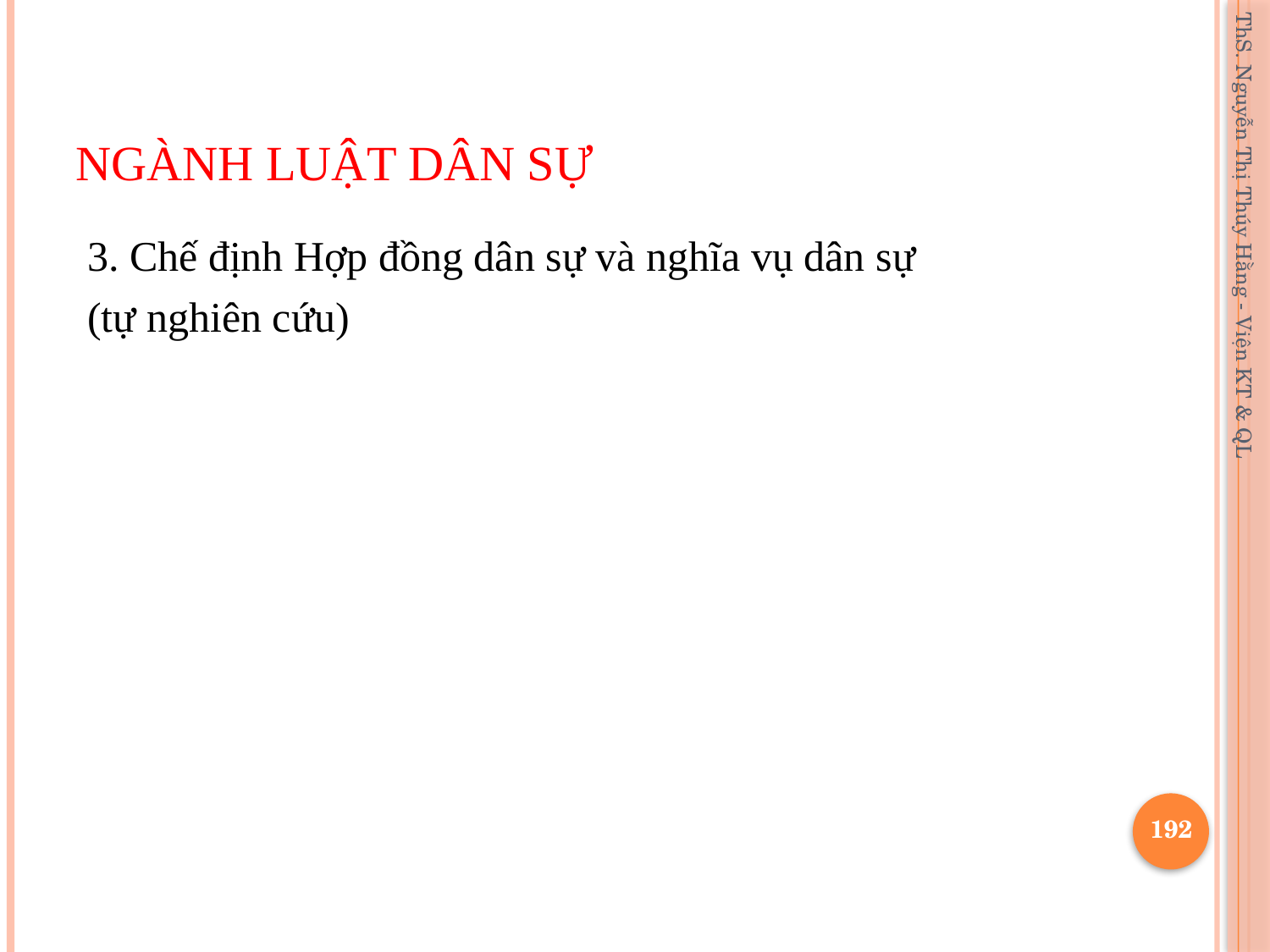

# Ngành luật Dân sự
ThS. Nguyễn Thị Thúy Hằng - Viện KT & QL
3. Chế định Hợp đồng dân sự và nghĩa vụ dân sự
(tự nghiên cứu)
192